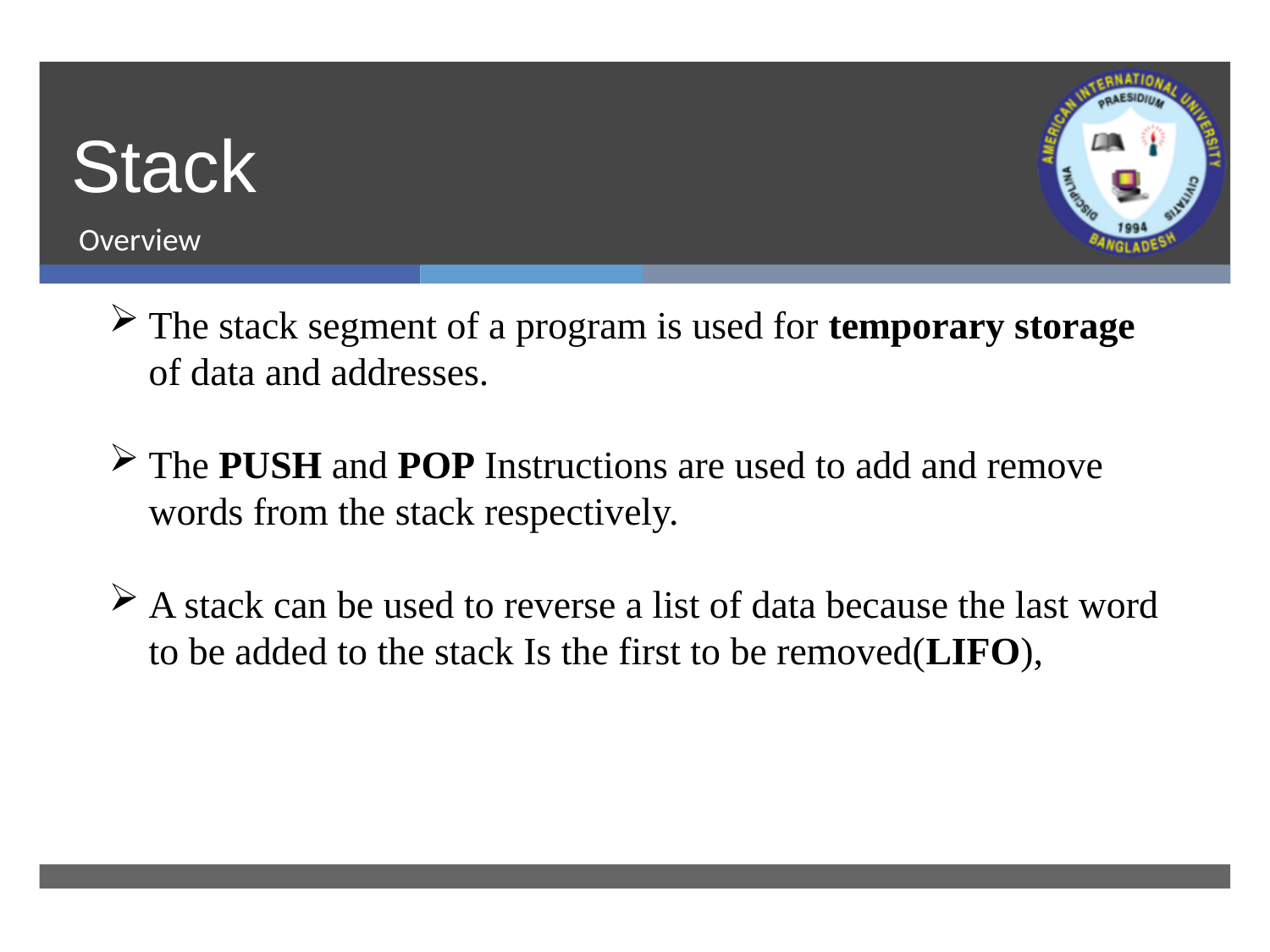

# Stack
Overview
The stack segment of a program is used for temporary storage of data and addresses.

The PUSH and POP Instructions are used to add and remove words from the stack respectively.

A stack can be used to reverse a list of data because the last word to be added to the stack Is the first to be removed(LIFO),